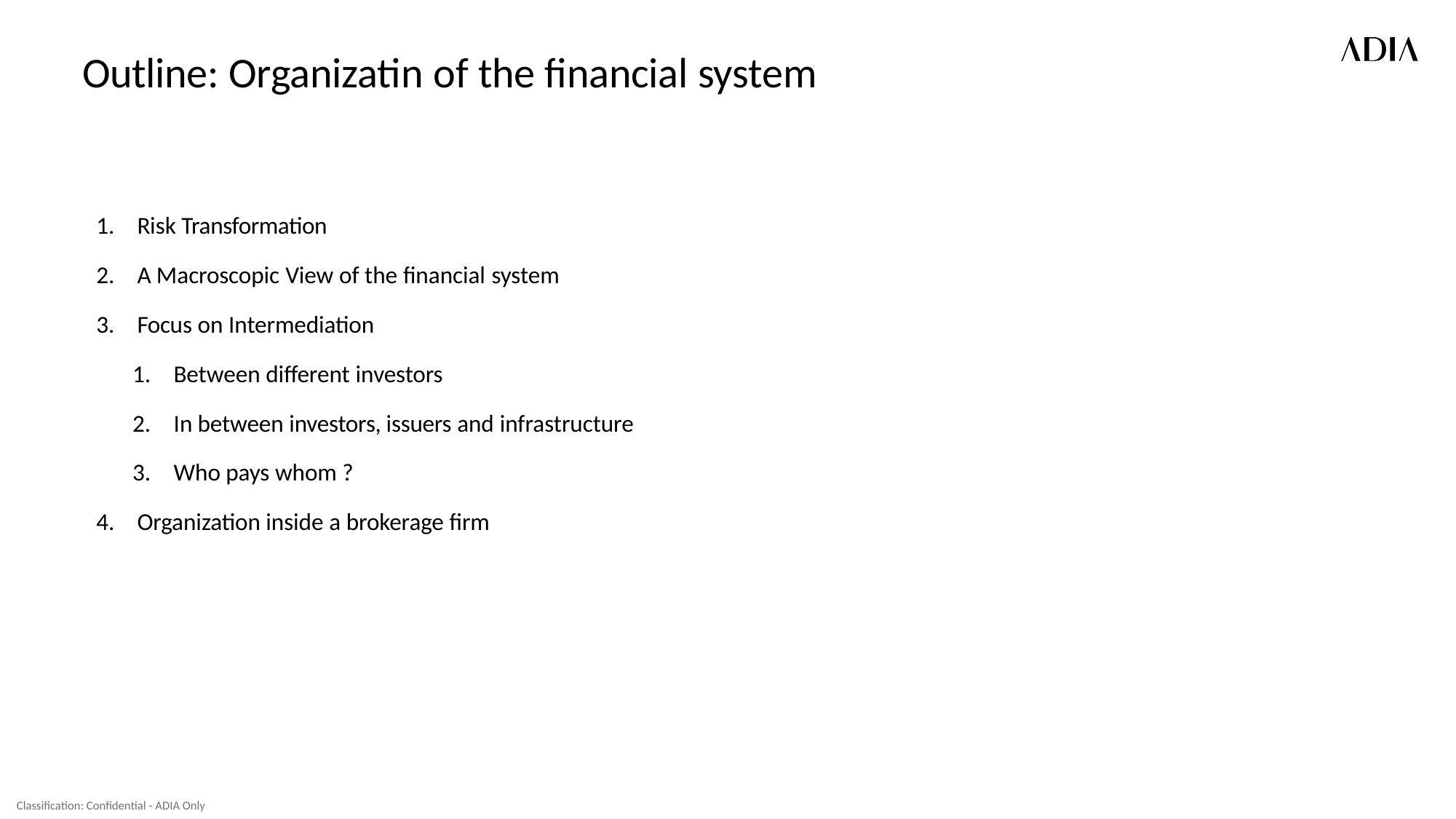

# Outline: Organizatin of the financial system
Risk Transformation
A Macroscopic View of the financial system
Focus on Intermediation
Between different investors
In between investors, issuers and infrastructure
Who pays whom ?
Organization inside a brokerage firm